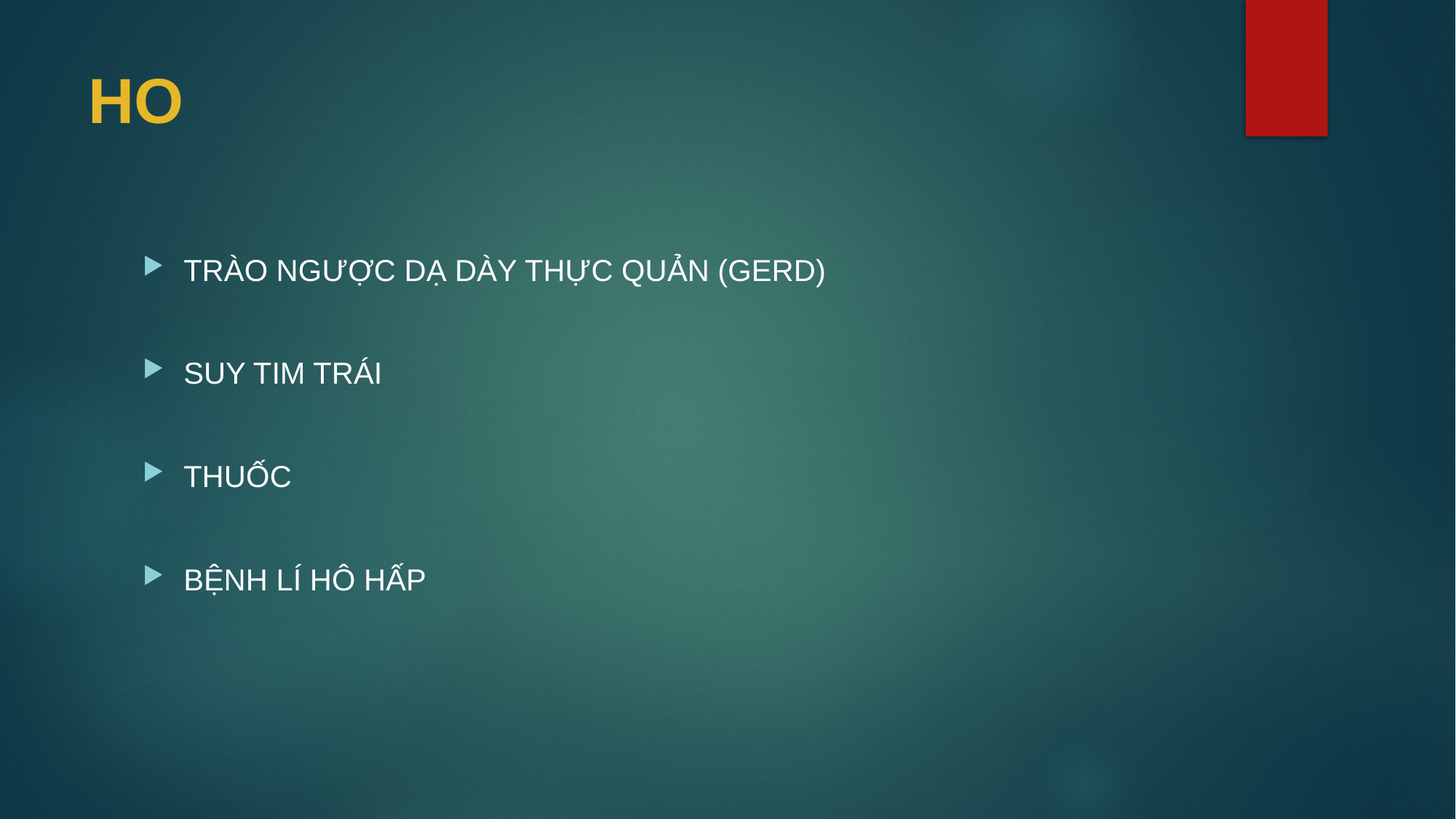

# HO
TRÀO NGƯỢC DẠ DÀY THỰC QUẢN (GERD)

SUY TIM TRÁI

THUỐC

BỆNH LÍ HÔ HẤP